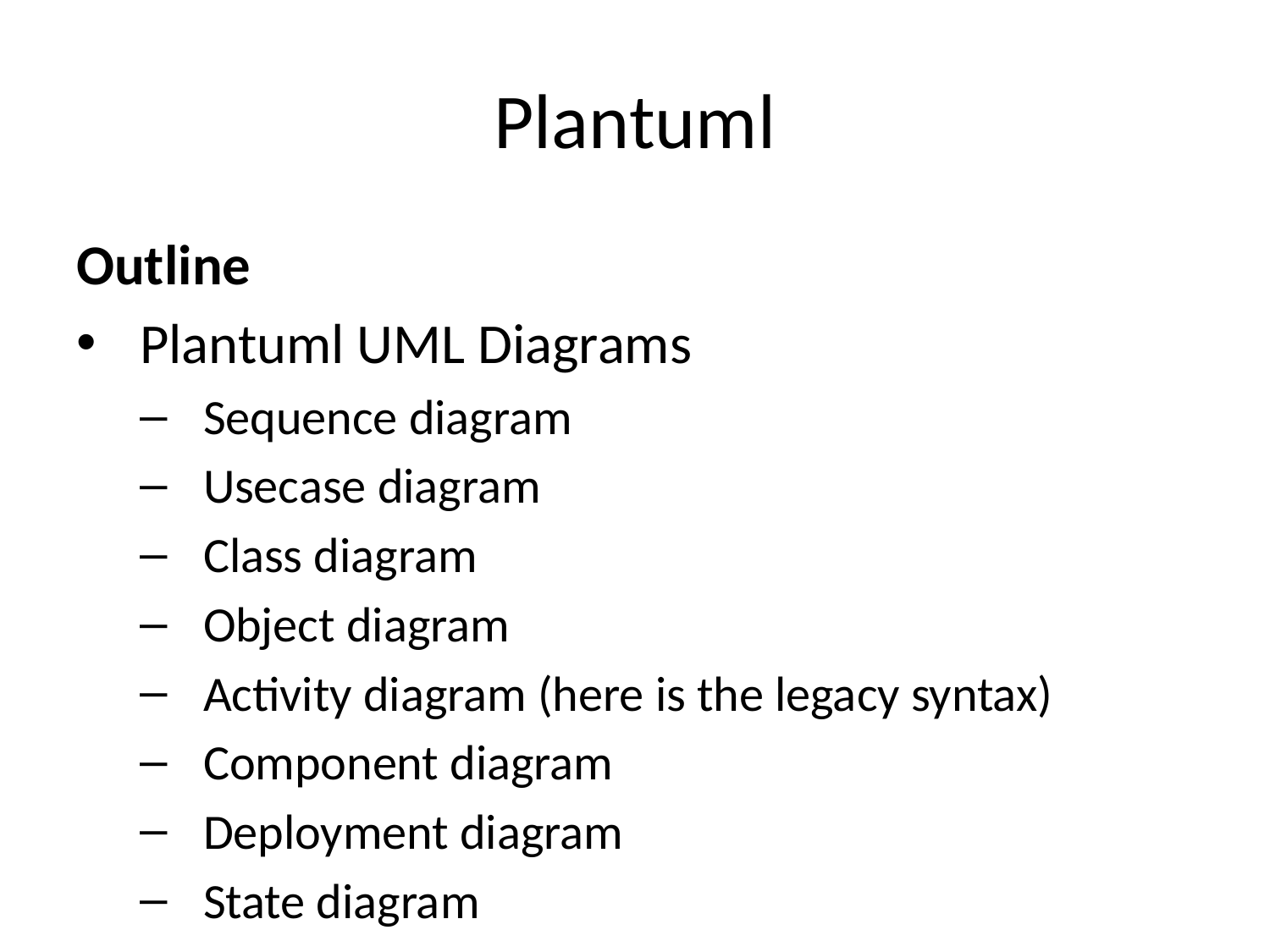

# Plantuml
Outline
Plantuml UML Diagrams
Sequence diagram
Usecase diagram
Class diagram
Object diagram
Activity diagram (here is the legacy syntax)
Component diagram
Deployment diagram
State diagram
Timing diagram